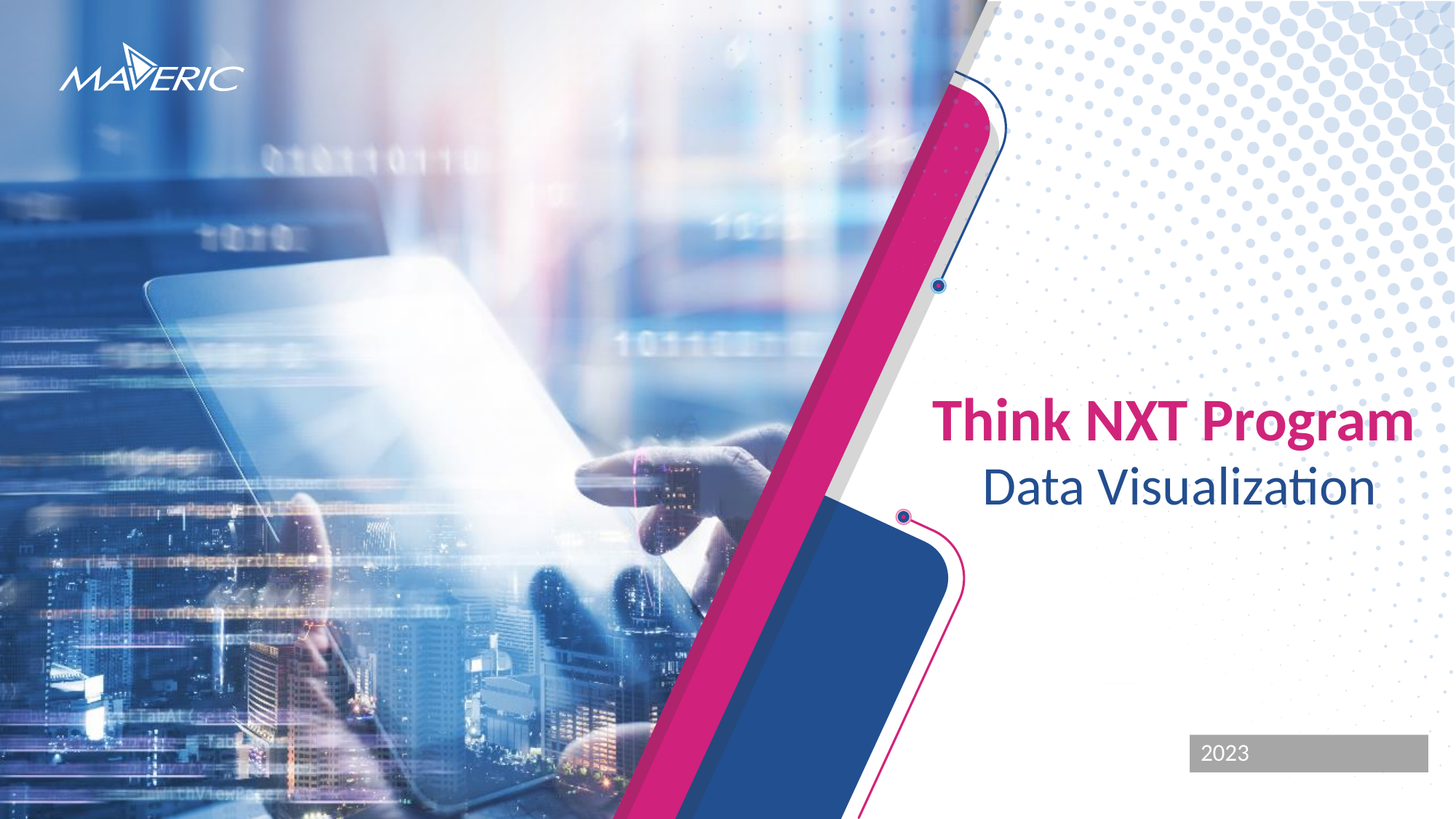

# Think NXT Program
Data Visualization
2023